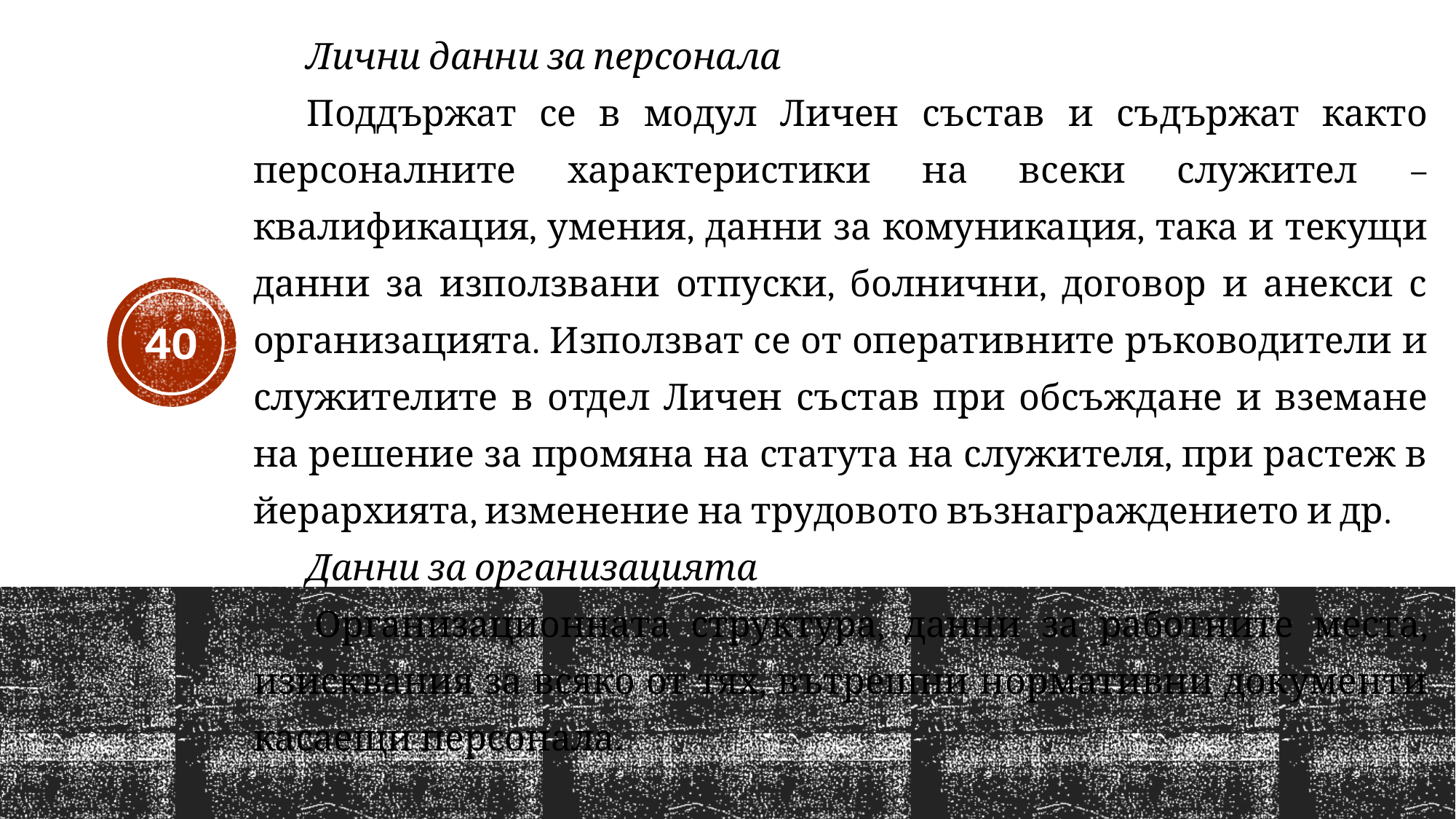

Лични данни за персонала
Поддържат се в модул Личен състав и съдържат както персоналните характеристики на всеки служител – квалификация, умения, данни за комуникация, така и текущи данни за използвани отпуски, болнични, договор и анекси с организацията. Използват се от оперативните ръководители и служителите в отдел Личен състав при обсъждане и вземане на решение за промяна на статута на служителя, при растеж в йерархията, изменение на трудовото възнаграждението и др.
Данни за организацията
 Организационната структура, данни за работните места, изисквания за всяко от тях, вътрешни нормативни документи касаещи персонала.
40